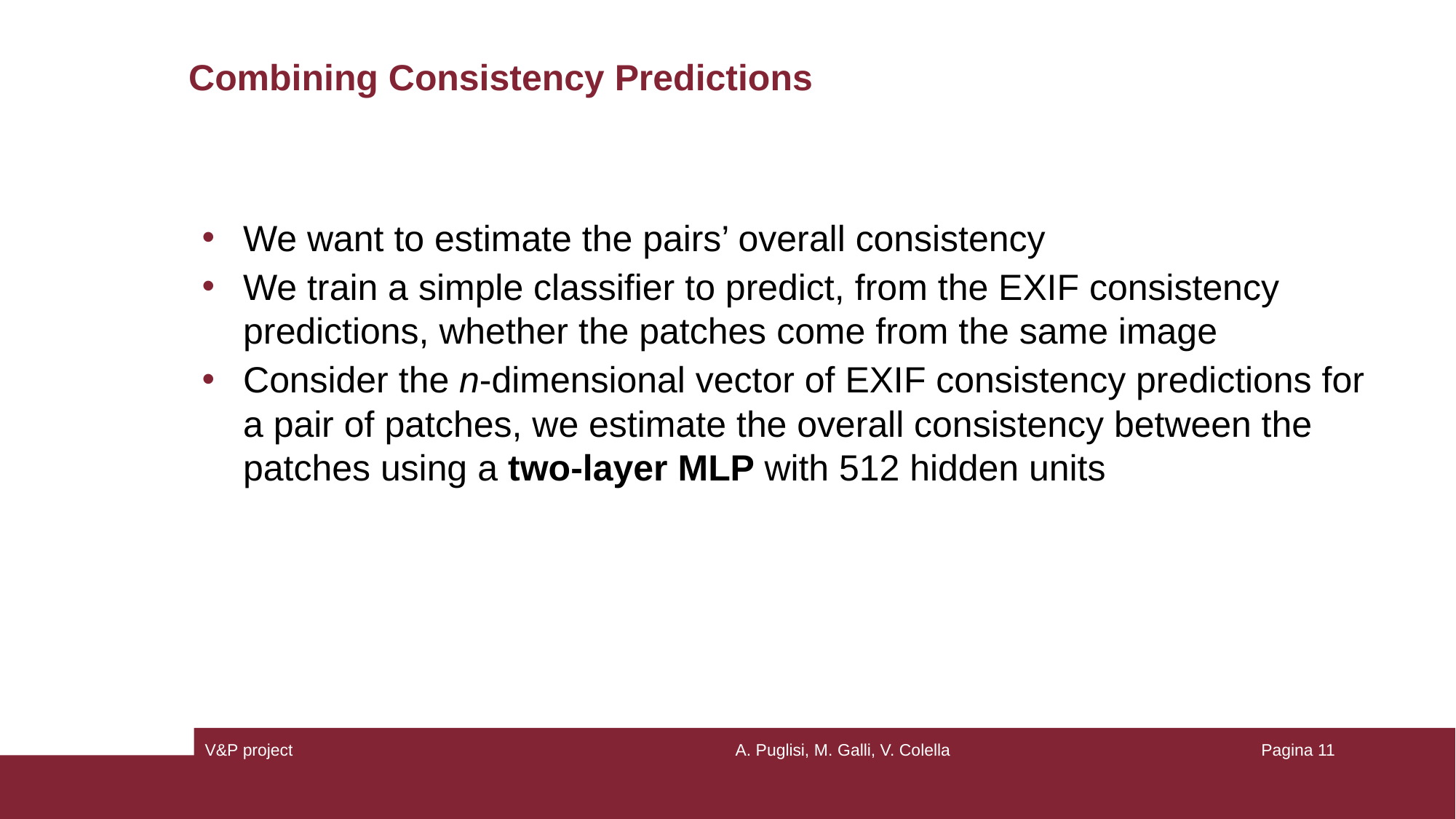

# Combining Consistency Predictions
We want to estimate the pairs’ overall consistency
We train a simple classifier to predict, from the EXIF consistency predictions, whether the patches come from the same image
Consider the n-dimensional vector of EXIF consistency predictions for a pair of patches, we estimate the overall consistency between the patches using a two-layer MLP with 512 hidden units
V&P project
A. Puglisi, M. Galli, V. Colella
Pagina 11